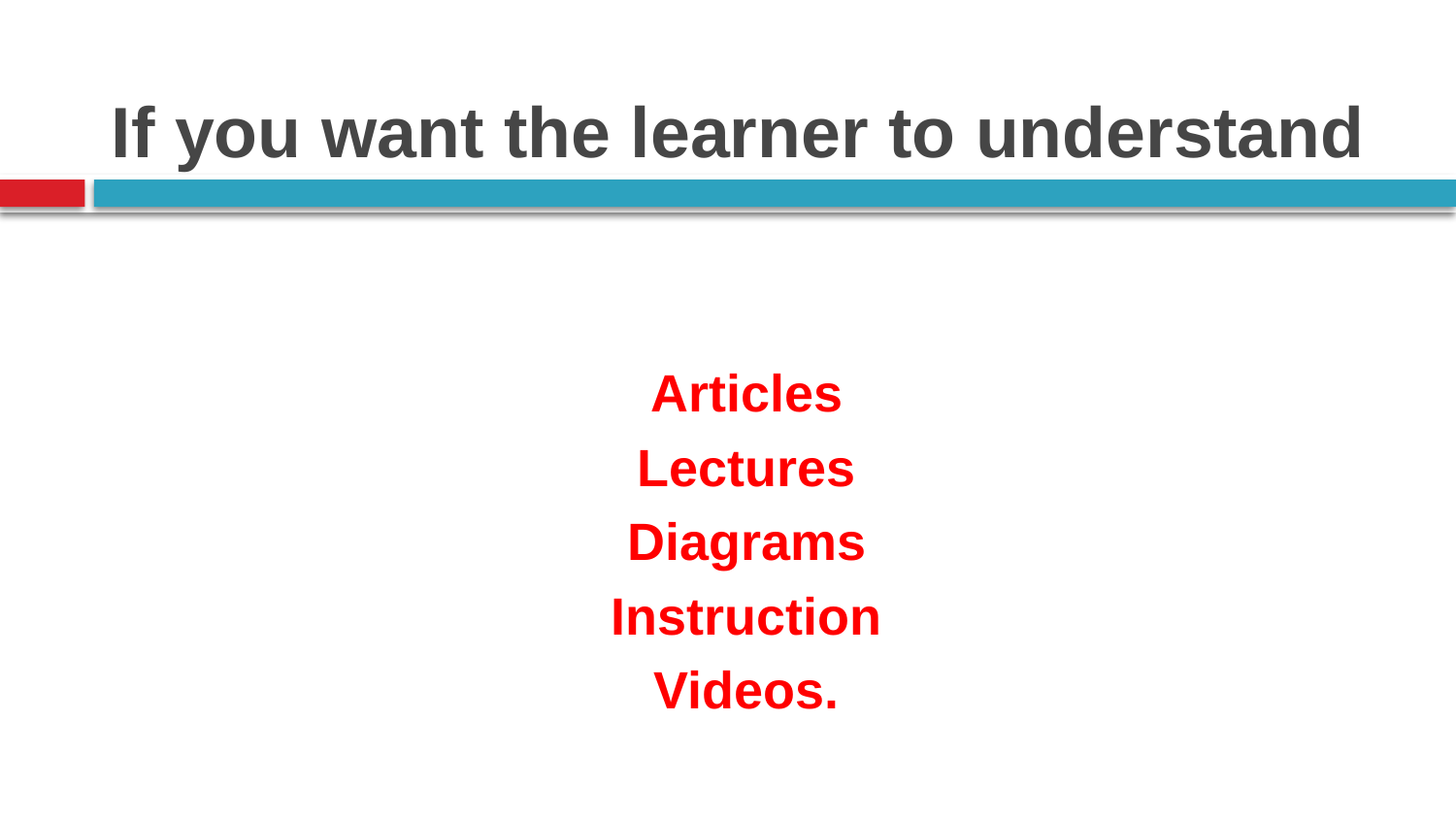

# If you want the learner to understand

Articles
Lectures
Diagrams
Instruction
Videos.